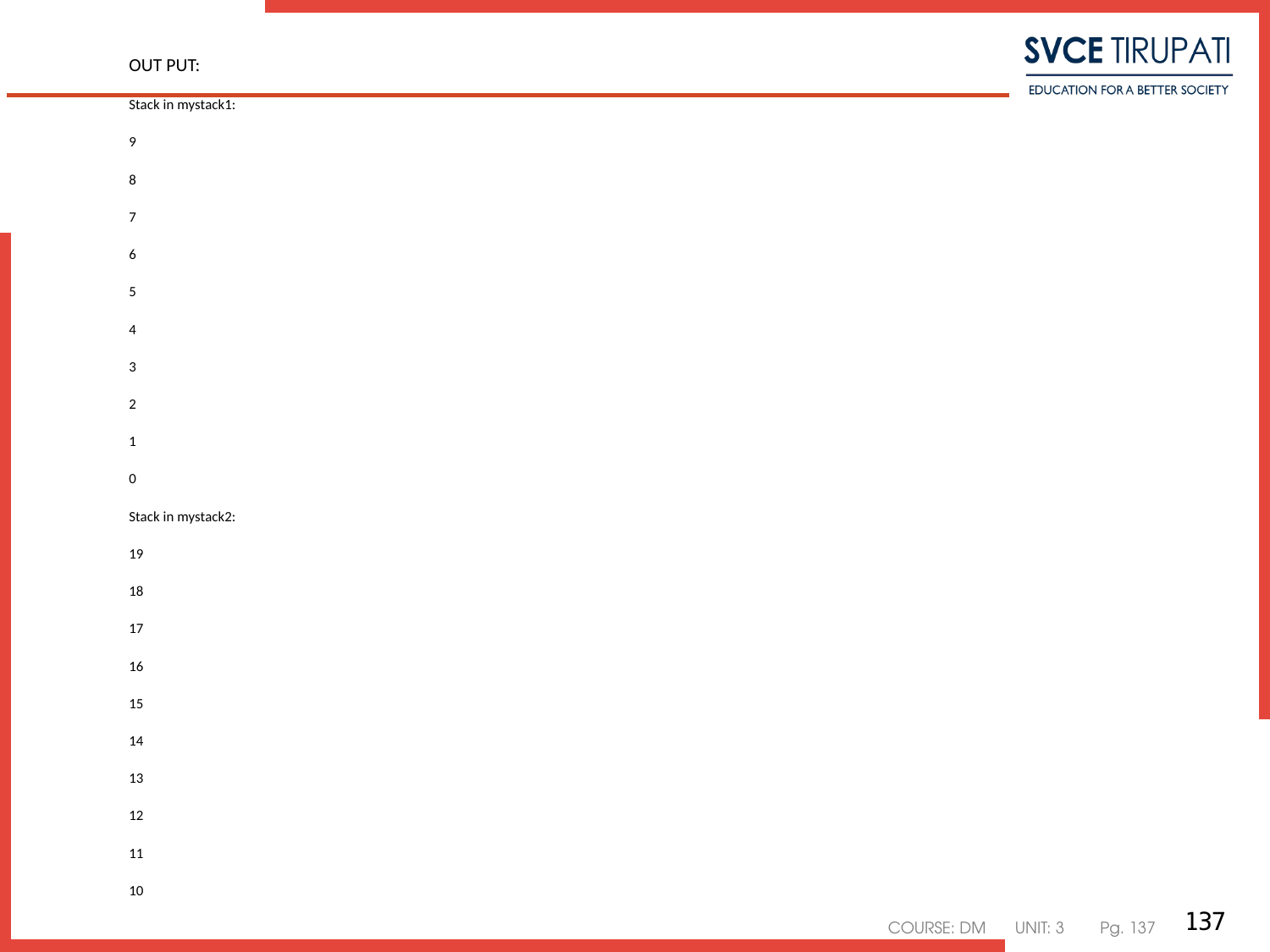

#
OUT PUT:
Stack in mystack1:
9
8
7
6
5
4
3
2
1
0
Stack in mystack2:
19
18
17
16
15
14
13
12
11
10
137